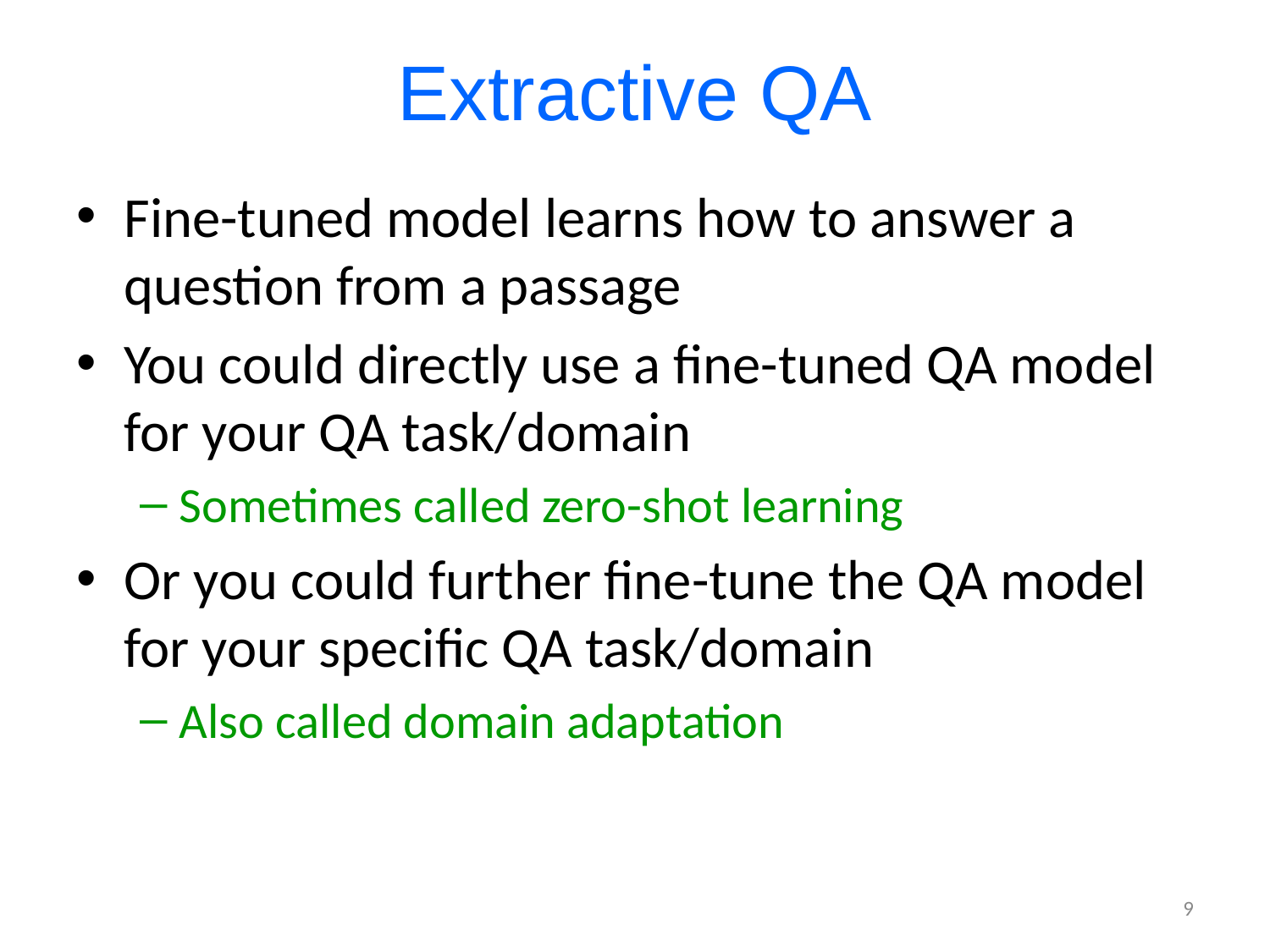

# Extractive QA
Fine-tuned model learns how to answer a question from a passage
You could directly use a fine-tuned QA model for your QA task/domain
Sometimes called zero-shot learning
Or you could further fine-tune the QA model for your specific QA task/domain
Also called domain adaptation

9